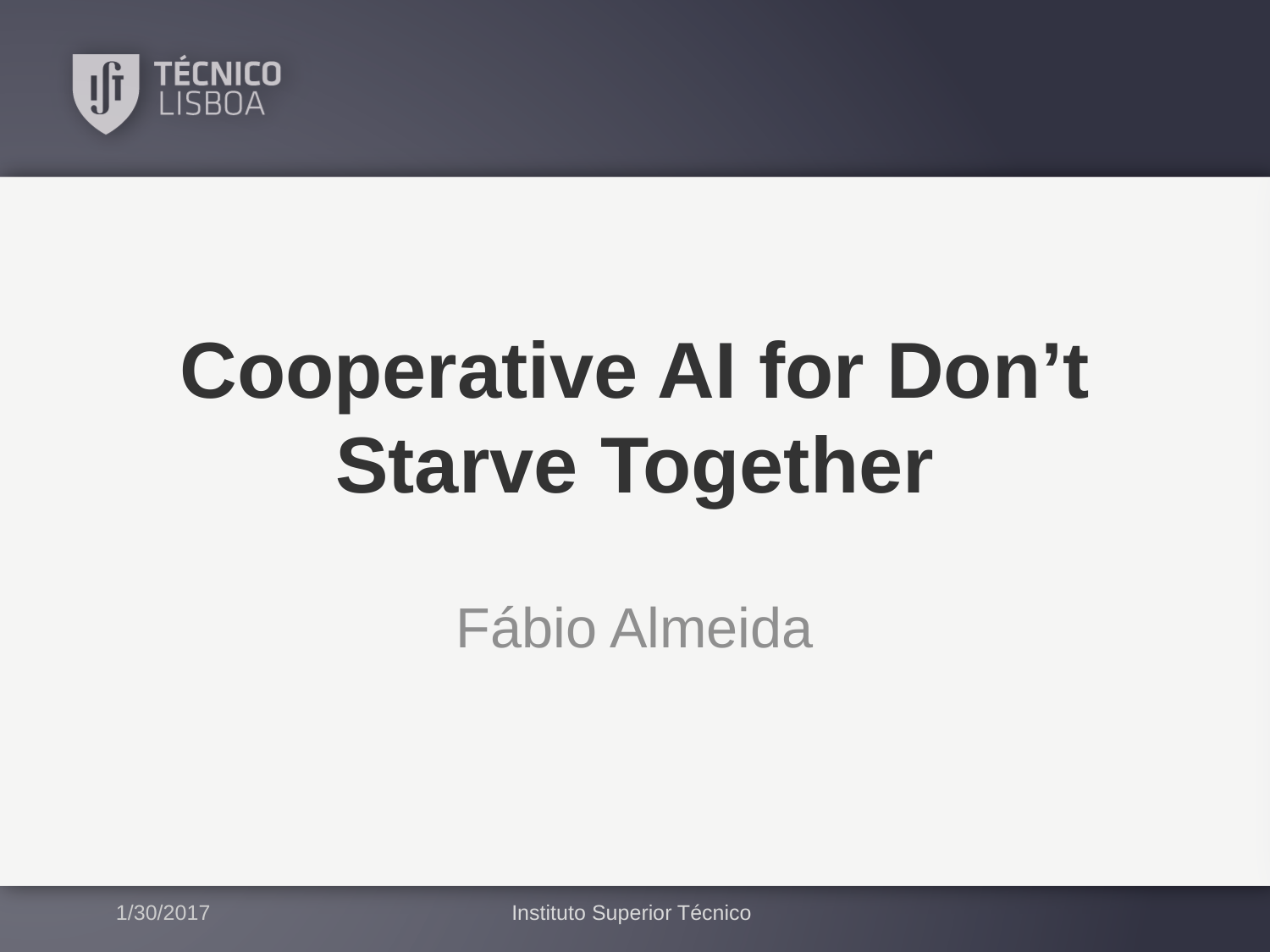

# Cooperative AI for Don’t Starve Together
Fábio Almeida
1/30/2017
Instituto Superior Técnico